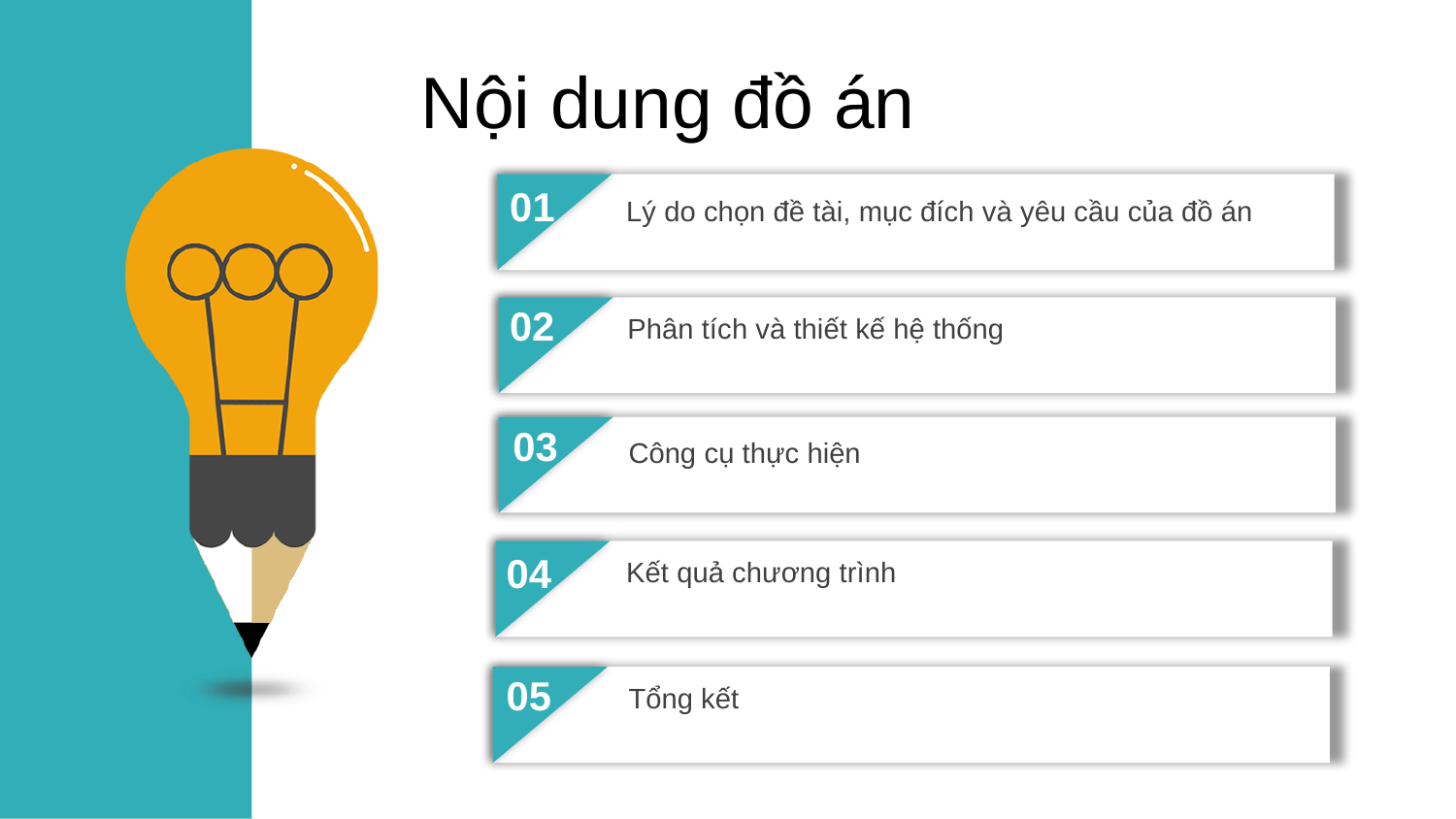

Nội dung đồ án
01

Lý do chọn đề tài, mục đích và yêu cầu của đồ án

02

Phân tích và thiết kế hệ thống

02

03

Công cụ thực hiện

04

Kết quả chương trình

05

Tổng kết